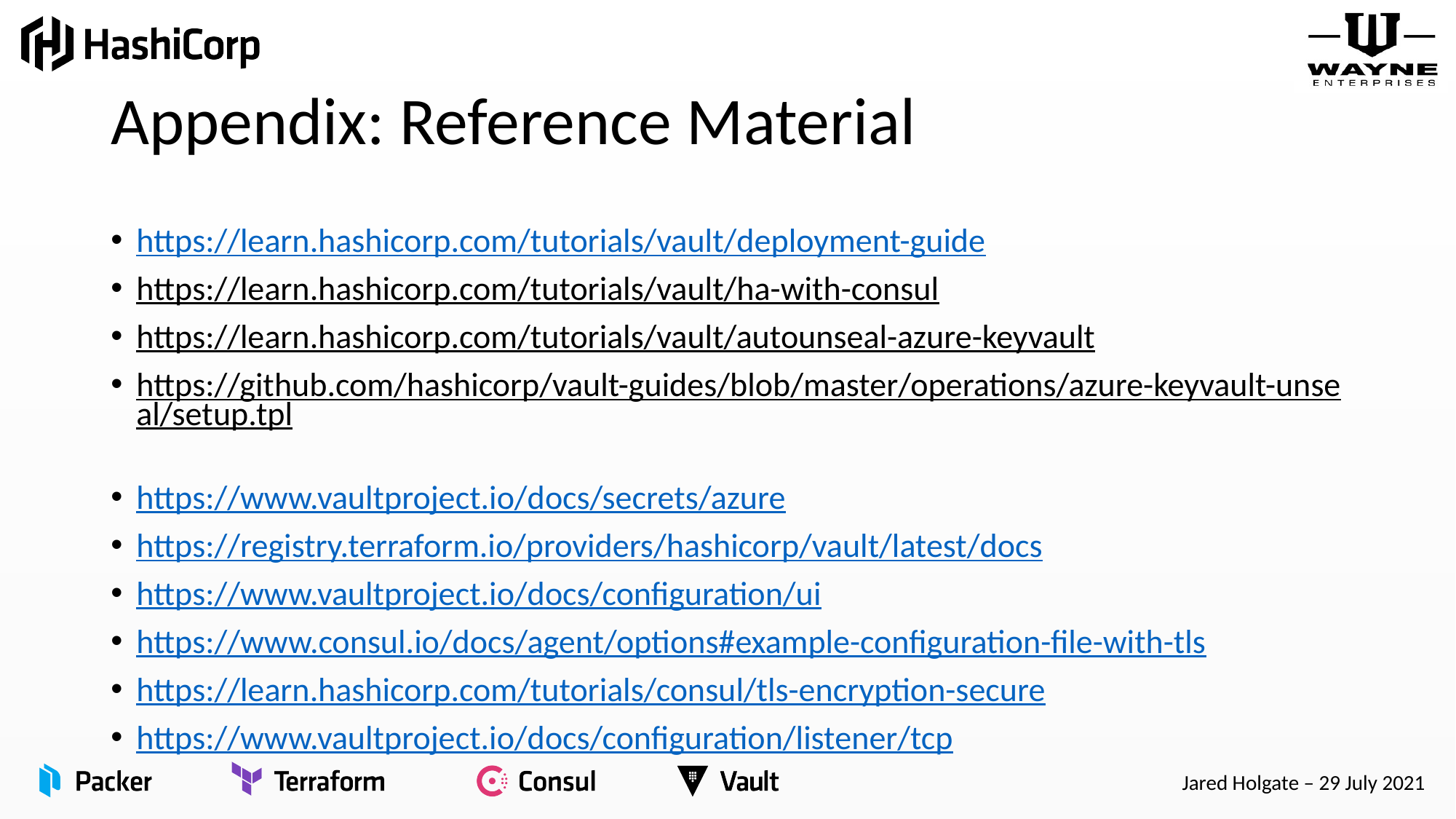

# Appendix: Reference Material
https://learn.hashicorp.com/tutorials/vault/deployment-guide
https://learn.hashicorp.com/tutorials/vault/ha-with-consul
https://learn.hashicorp.com/tutorials/vault/autounseal-azure-keyvault
https://github.com/hashicorp/vault-guides/blob/master/operations/azure-keyvault-unseal/setup.tpl
https://www.vaultproject.io/docs/secrets/azure
https://registry.terraform.io/providers/hashicorp/vault/latest/docs
https://www.vaultproject.io/docs/configuration/ui
https://www.consul.io/docs/agent/options#example-configuration-file-with-tls
https://learn.hashicorp.com/tutorials/consul/tls-encryption-secure
https://www.vaultproject.io/docs/configuration/listener/tcp